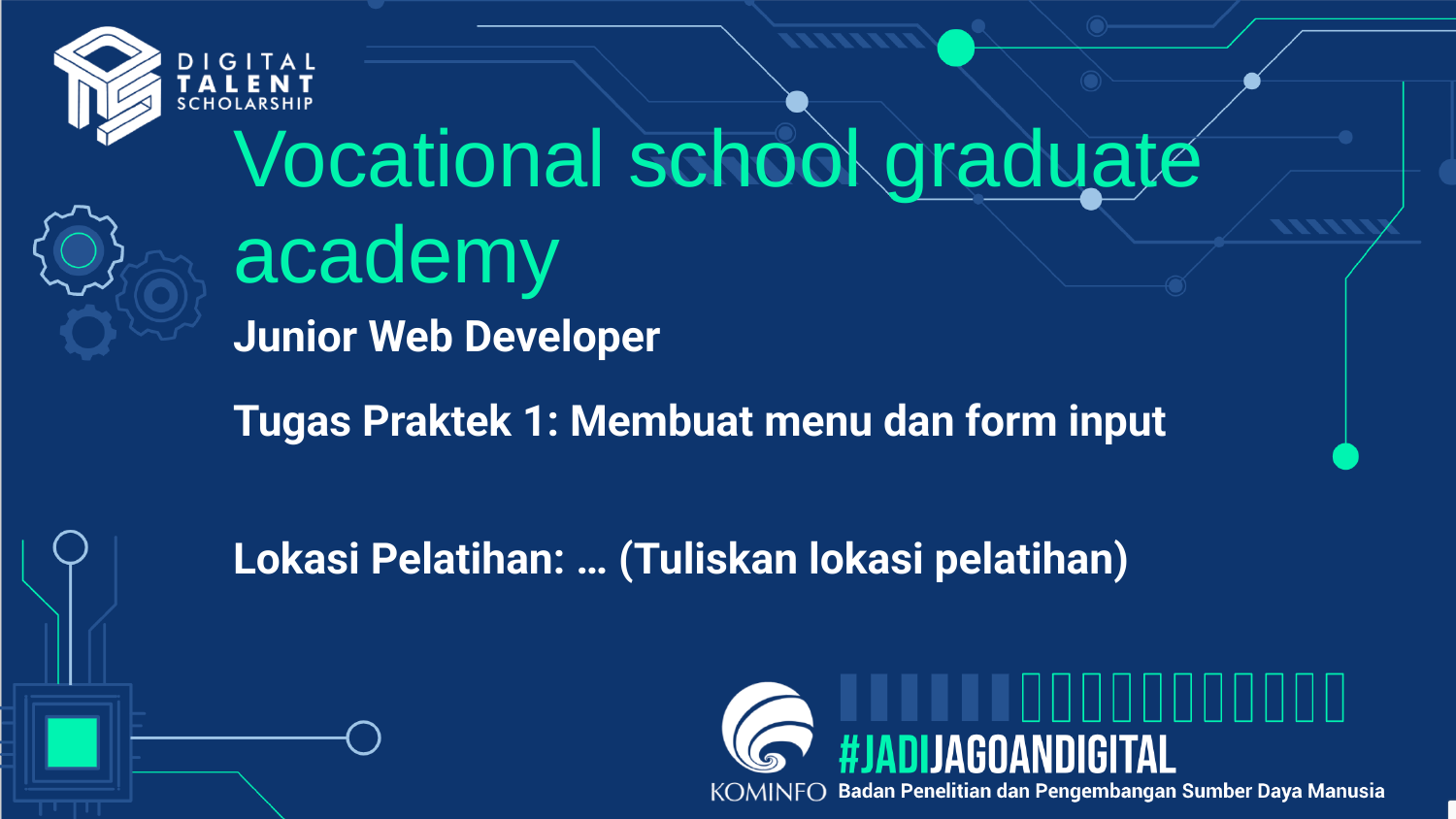

# Vocational school graduate academy
Junior Web Developer
Tugas Praktek 1: Membuat menu dan form input
Lokasi Pelatihan: … (Tuliskan lokasi pelatihan)